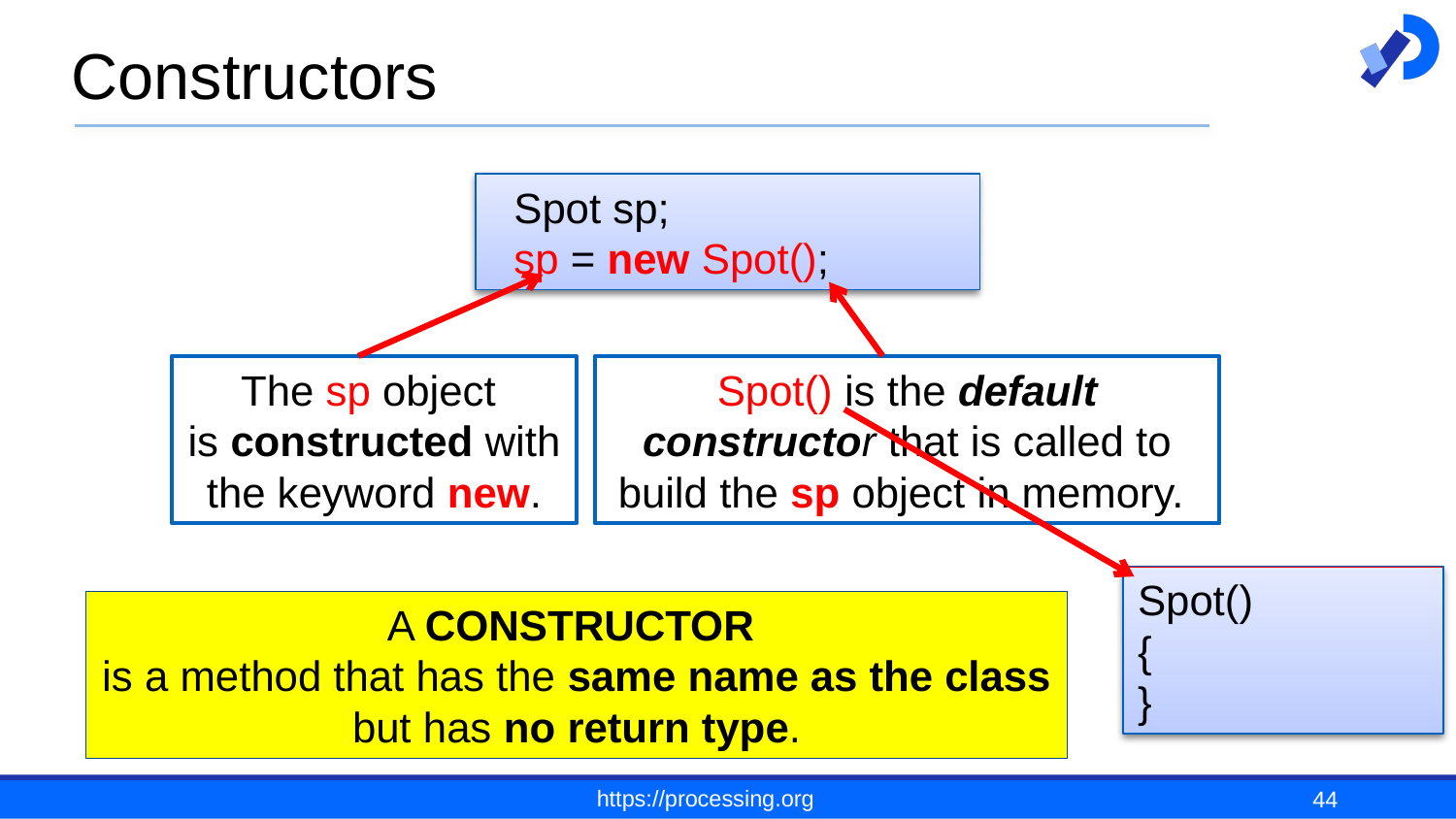

# Constructors
  Spot sp;
  sp = new Spot();
The sp object
is constructed with the keyword new.
Spot() is the default constructor that is called to build the sp object in memory.
Spot()
{
}
A CONSTRUCTOR
is a method that has the same name as the class but has no return type.
44
https://processing.org